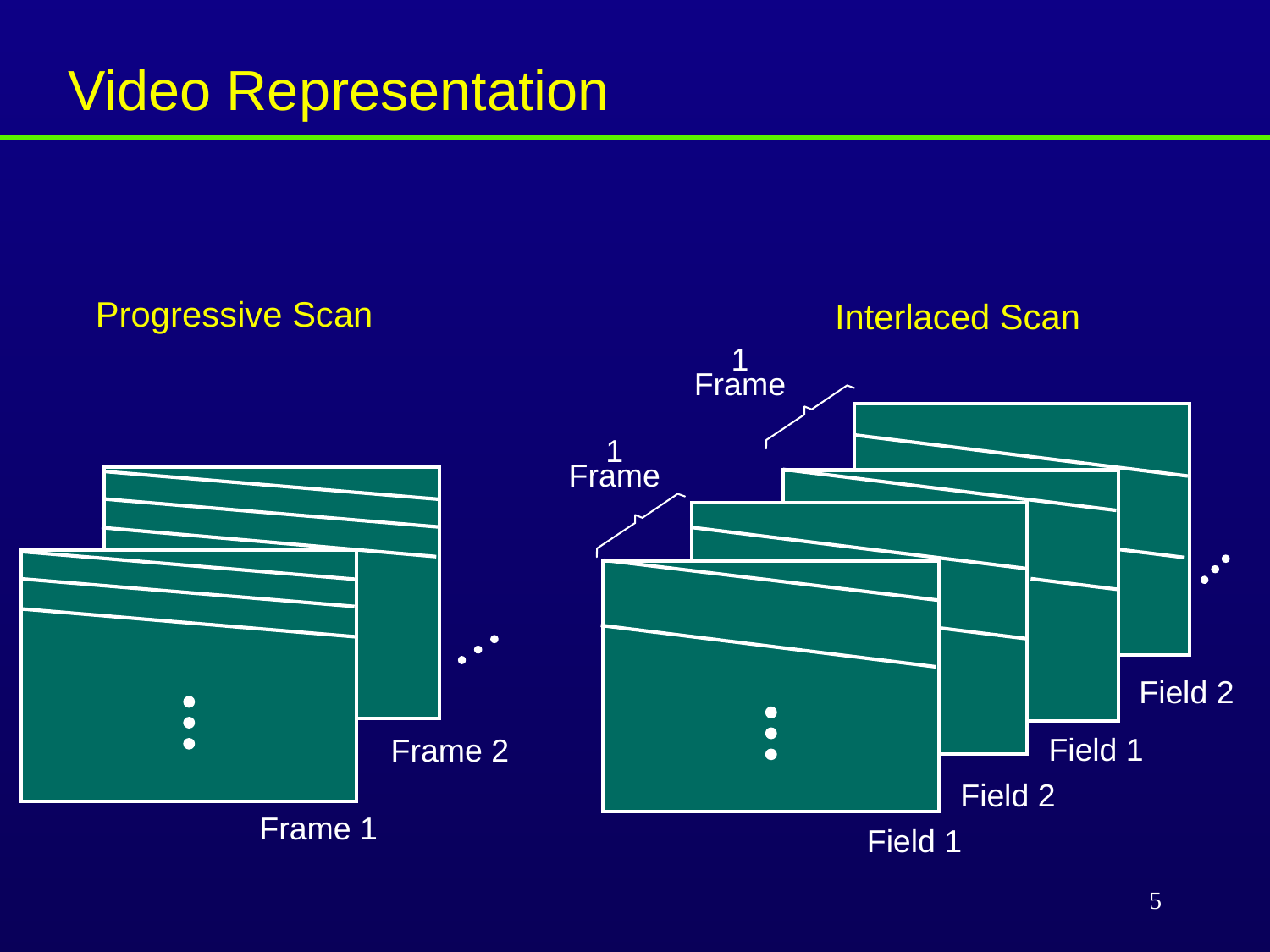

Video Representation
Progressive Scan
Interlaced Scan
1
Frame

1
Frame

Field 2

Field 1
Frame 2
Field 2
Frame 1
Field 1
5